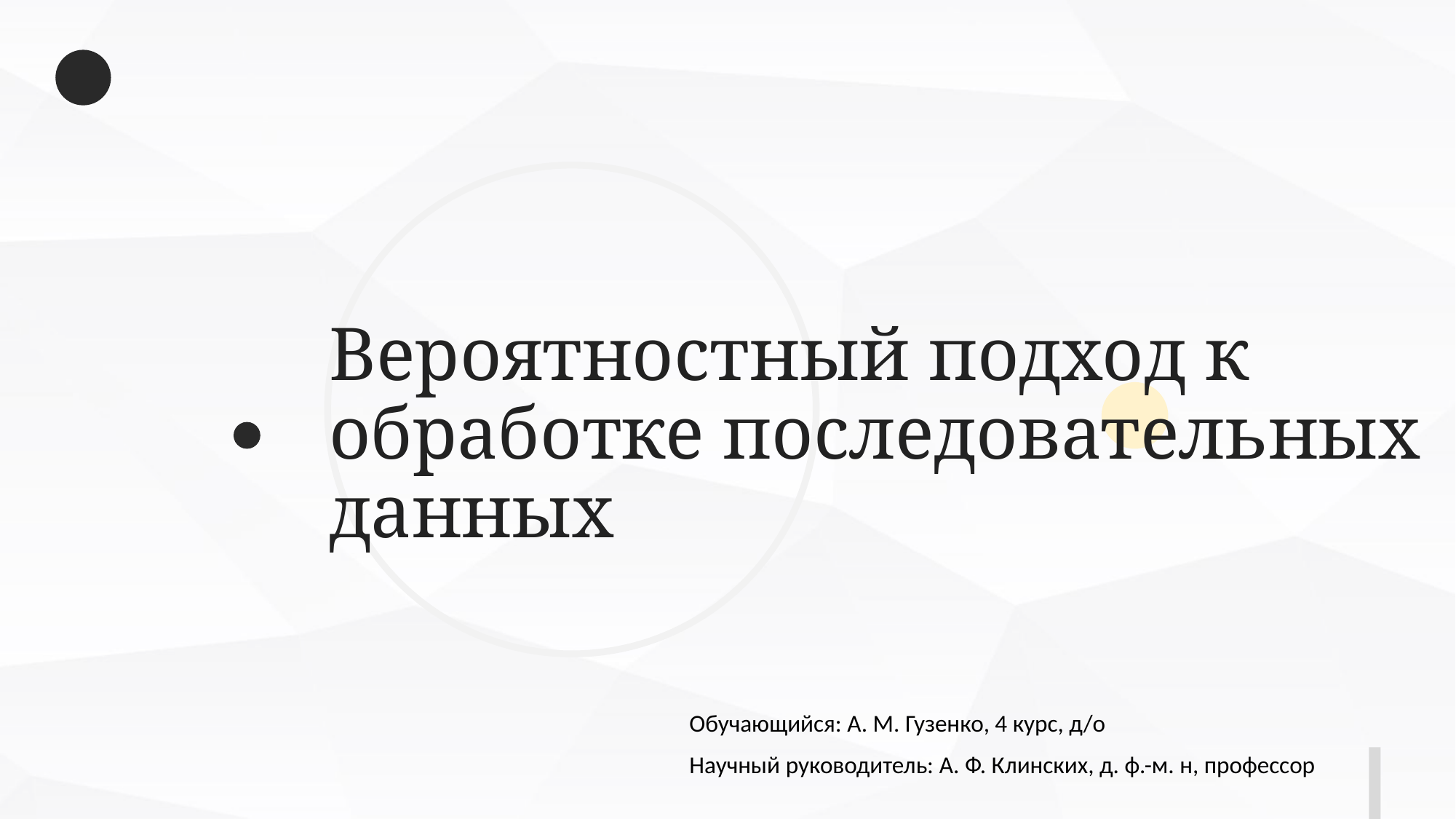

Вероятностный подход к обработке последовательных данных

Обучающийся: А. М. Гузенко, 4 курс, д/о
Научный руководитель: А. Ф. Клинских, д. ф.-м. н, профессор